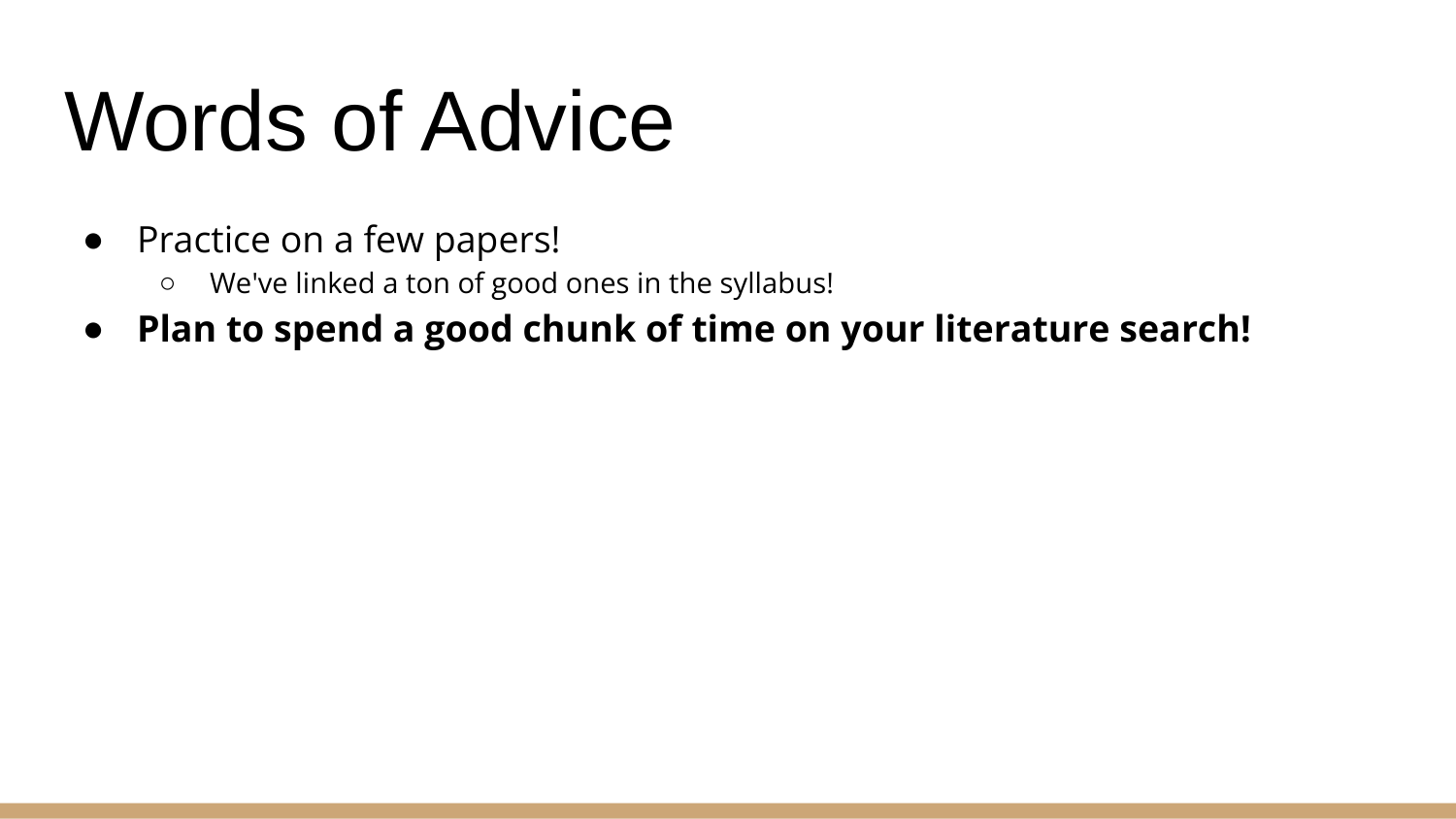

# Words of Advice
Practice on a few papers!
We've linked a ton of good ones in the syllabus!
Plan to spend a good chunk of time on your literature search!